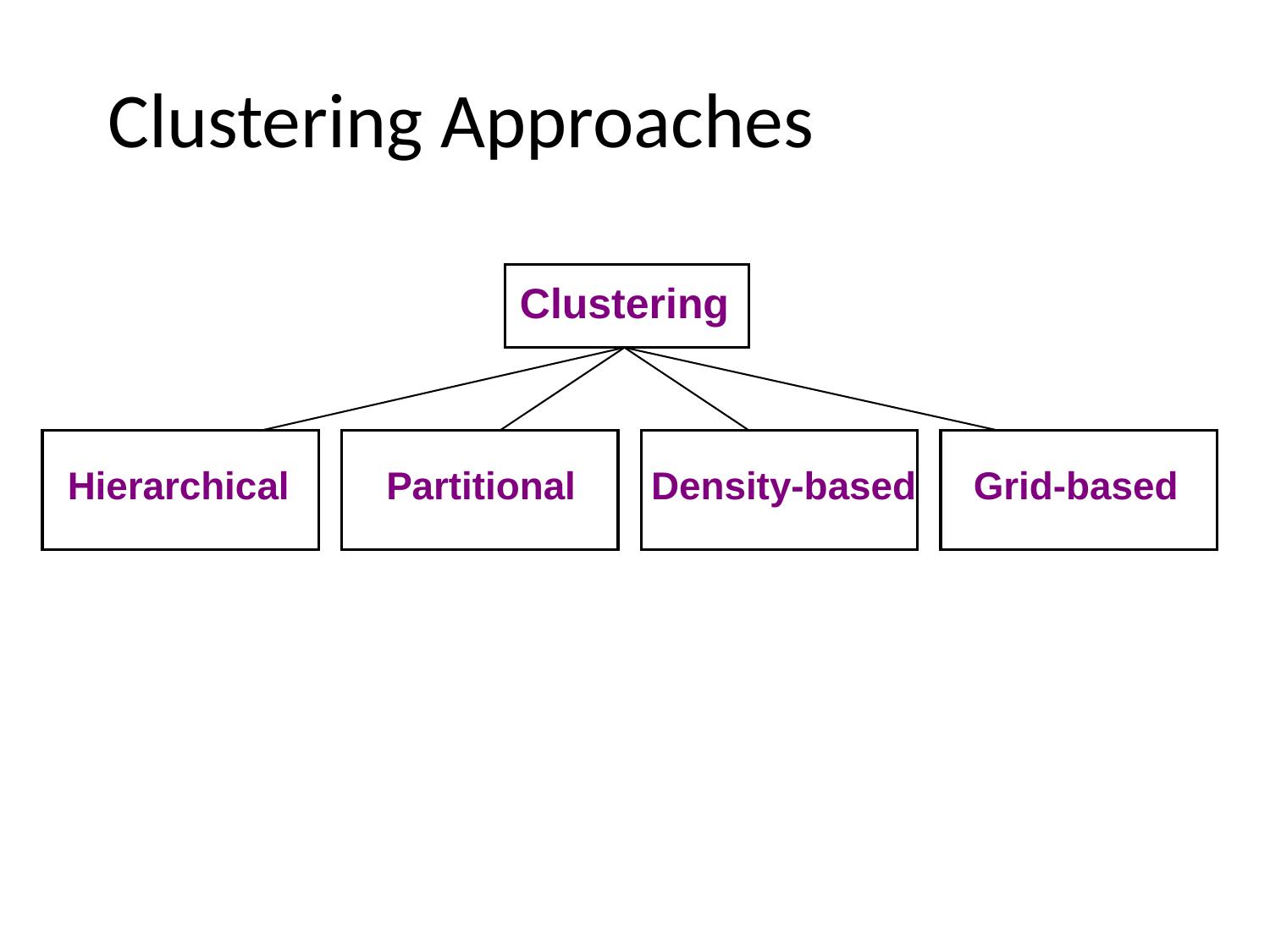

Clustering Approaches

Clustering

Hierarchical
Partitional
Density-based
Grid-based